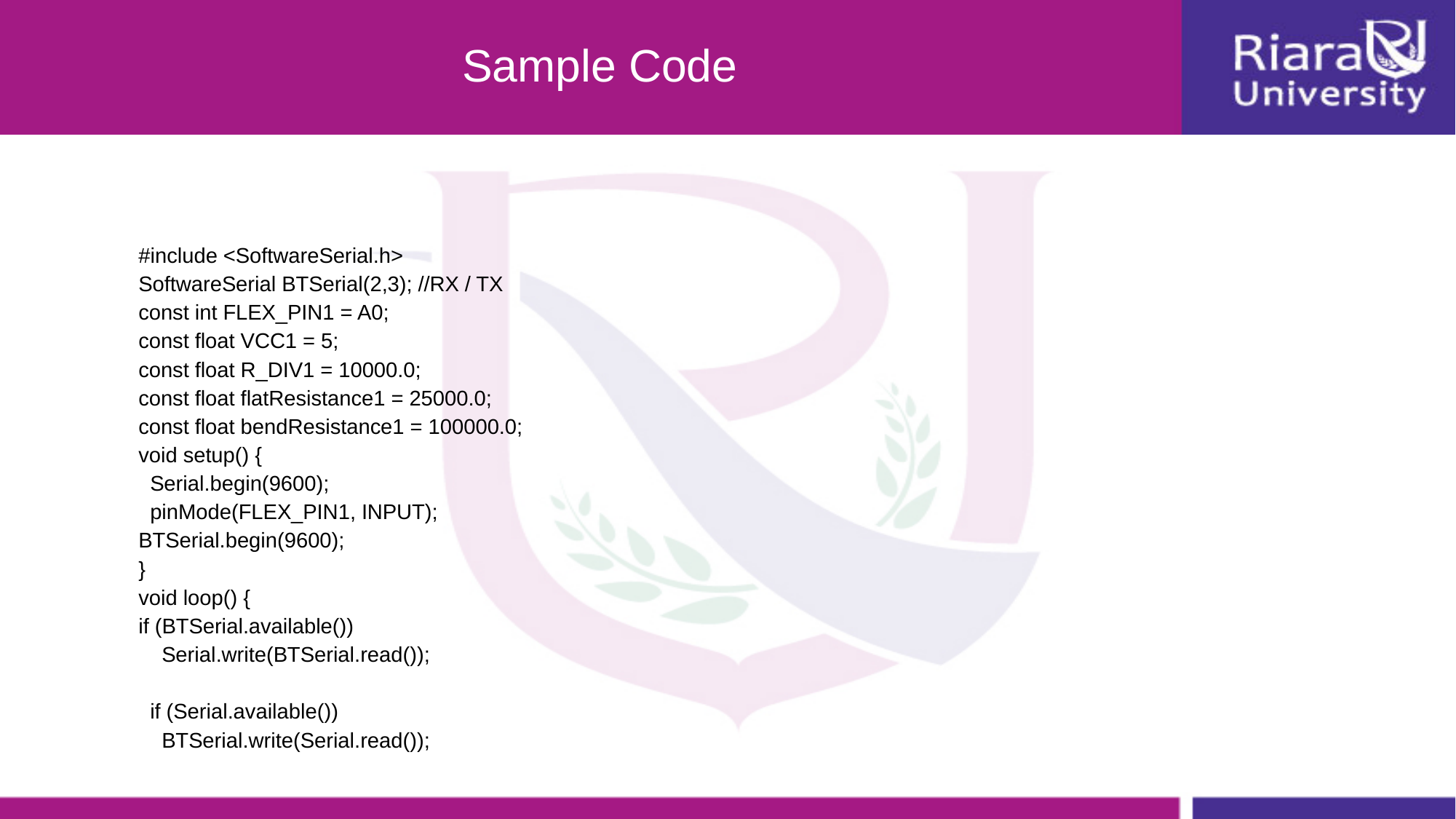

# Sample Code
#include <SoftwareSerial.h>
SoftwareSerial BTSerial(2,3); //RX / TX
const int FLEX_PIN1 = A0;
const float VCC1 = 5;
const float R_DIV1 = 10000.0;
const float flatResistance1 = 25000.0;
const float bendResistance1 = 100000.0;
void setup() {
  Serial.begin(9600);
  pinMode(FLEX_PIN1, INPUT);
BTSerial.begin(9600);
}
void loop() {
if (BTSerial.available())
    Serial.write(BTSerial.read());

  if (Serial.available())
    BTSerial.write(Serial.read());